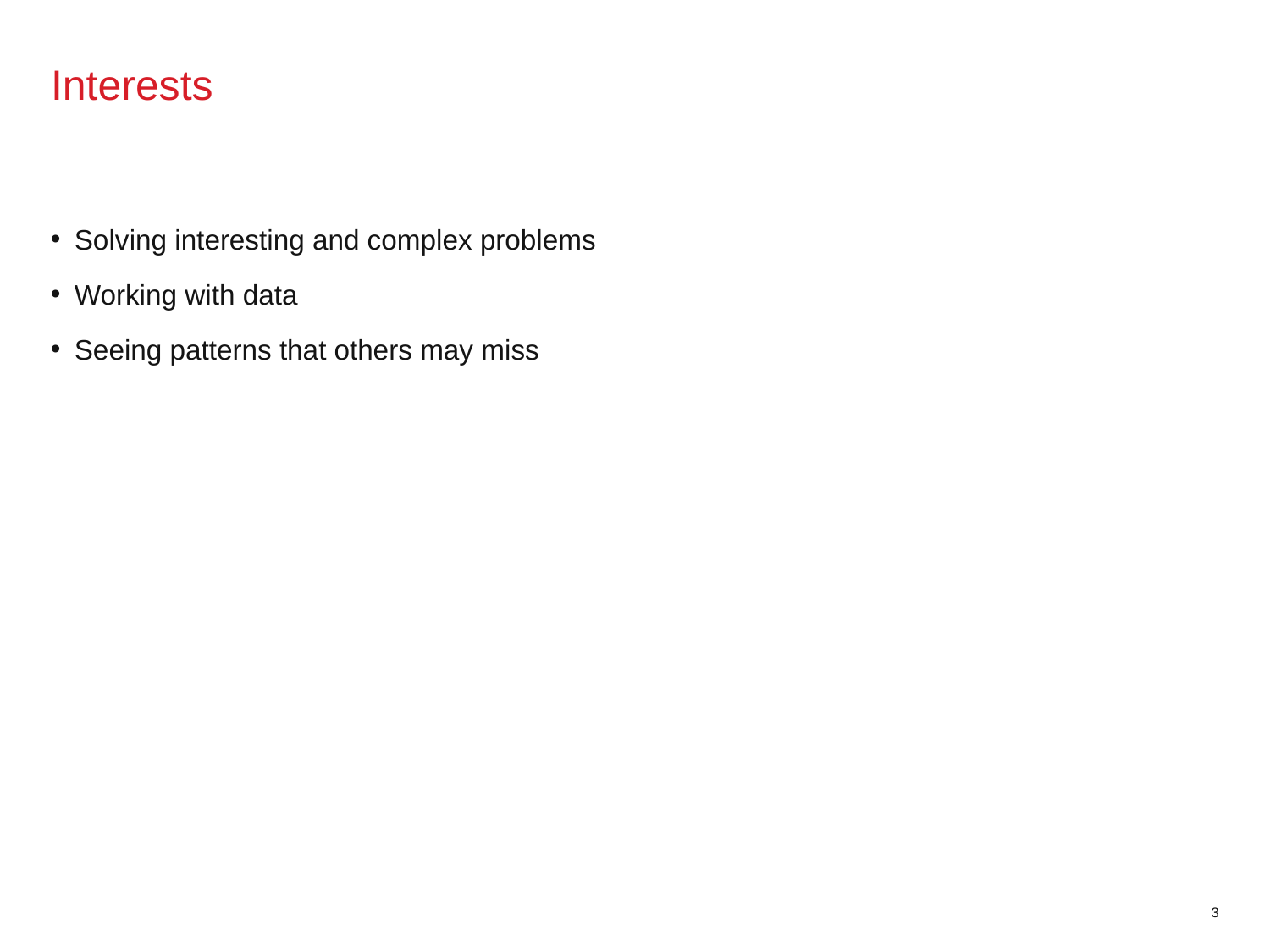

# Interests
Solving interesting and complex problems
Working with data
Seeing patterns that others may miss
3